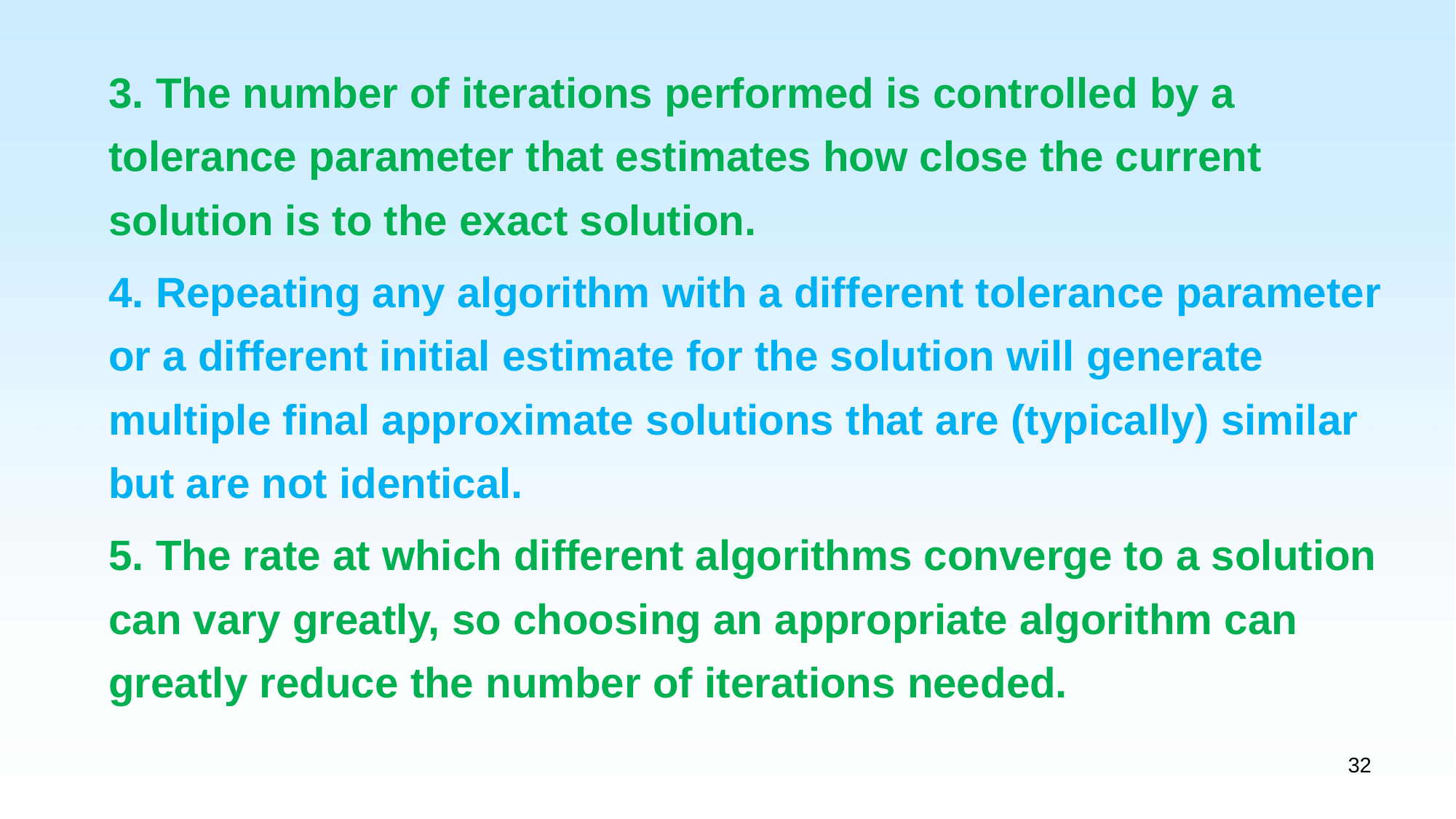

3. The number of iterations performed is controlled by a tolerance parameter that estimates how close the current solution is to the exact solution.
4. Repeating any algorithm with a different tolerance parameter or a different initial estimate for the solution will generate multiple final approximate solutions that are (typically) similar but are not identical.
5. The rate at which different algorithms converge to a solution can vary greatly, so choosing an appropriate algorithm can greatly reduce the number of iterations needed.
32